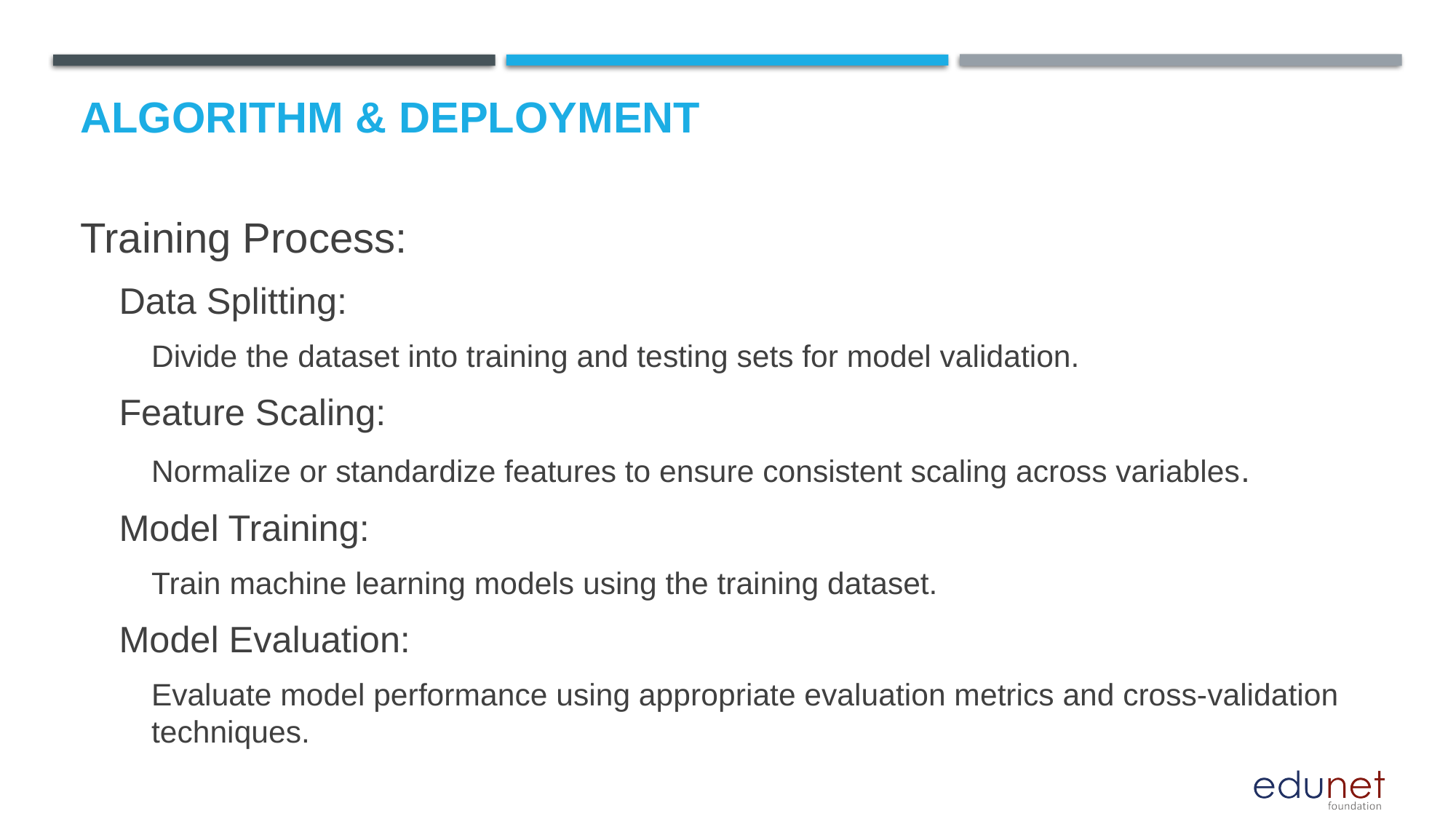

# Algorithm & Deployment
Training Process:
Data Splitting:
Divide the dataset into training and testing sets for model validation.
Feature Scaling:
Normalize or standardize features to ensure consistent scaling across variables.
Model Training:
Train machine learning models using the training dataset.
Model Evaluation:
Evaluate model performance using appropriate evaluation metrics and cross-validation techniques.